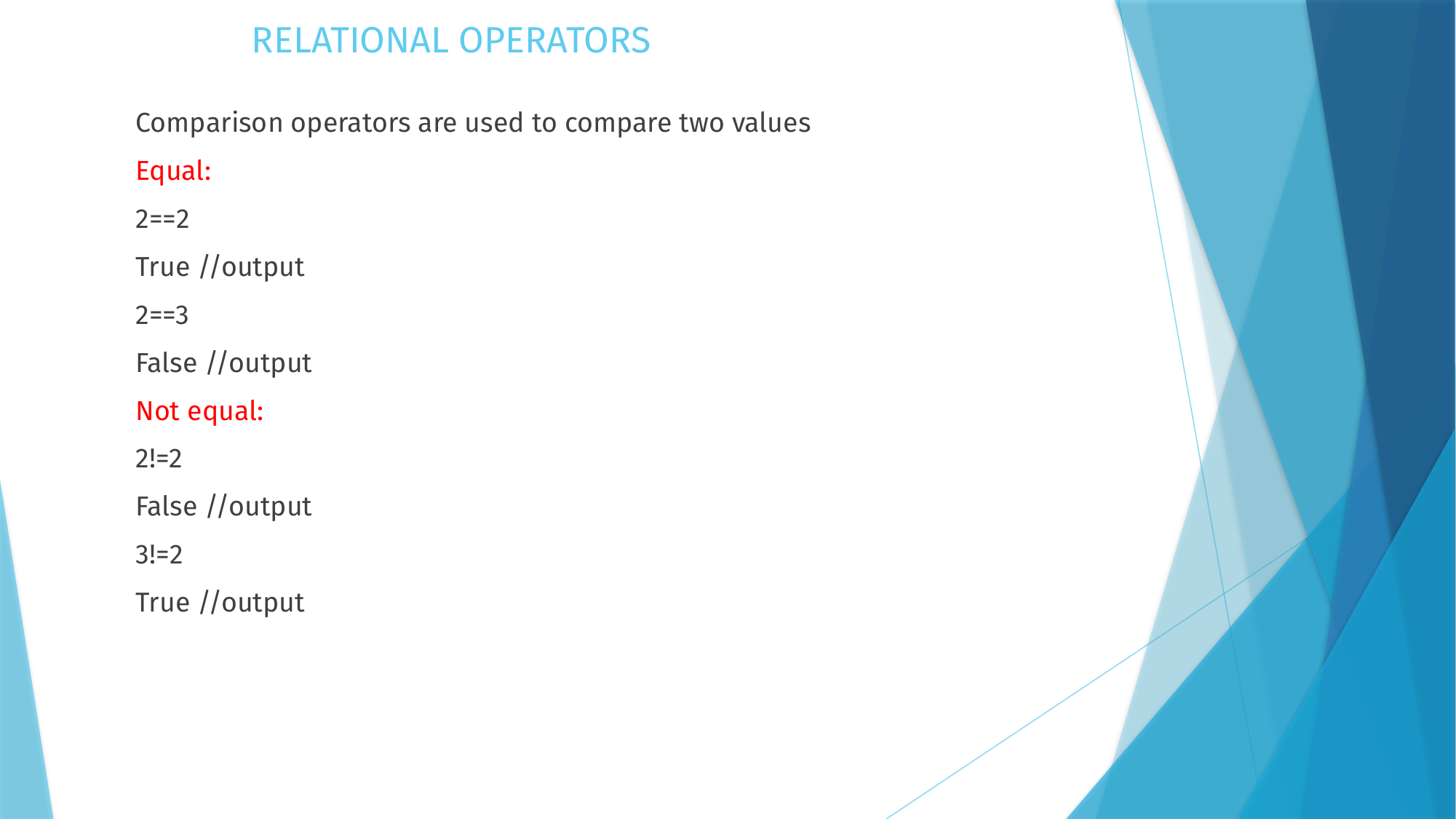

# RELATIONAL OPERATORS
Comparison operators are used to compare two values
Equal:
2==2
True //output
2==3
False //output
Not equal:
2!=2
False //output
3!=2
True //output